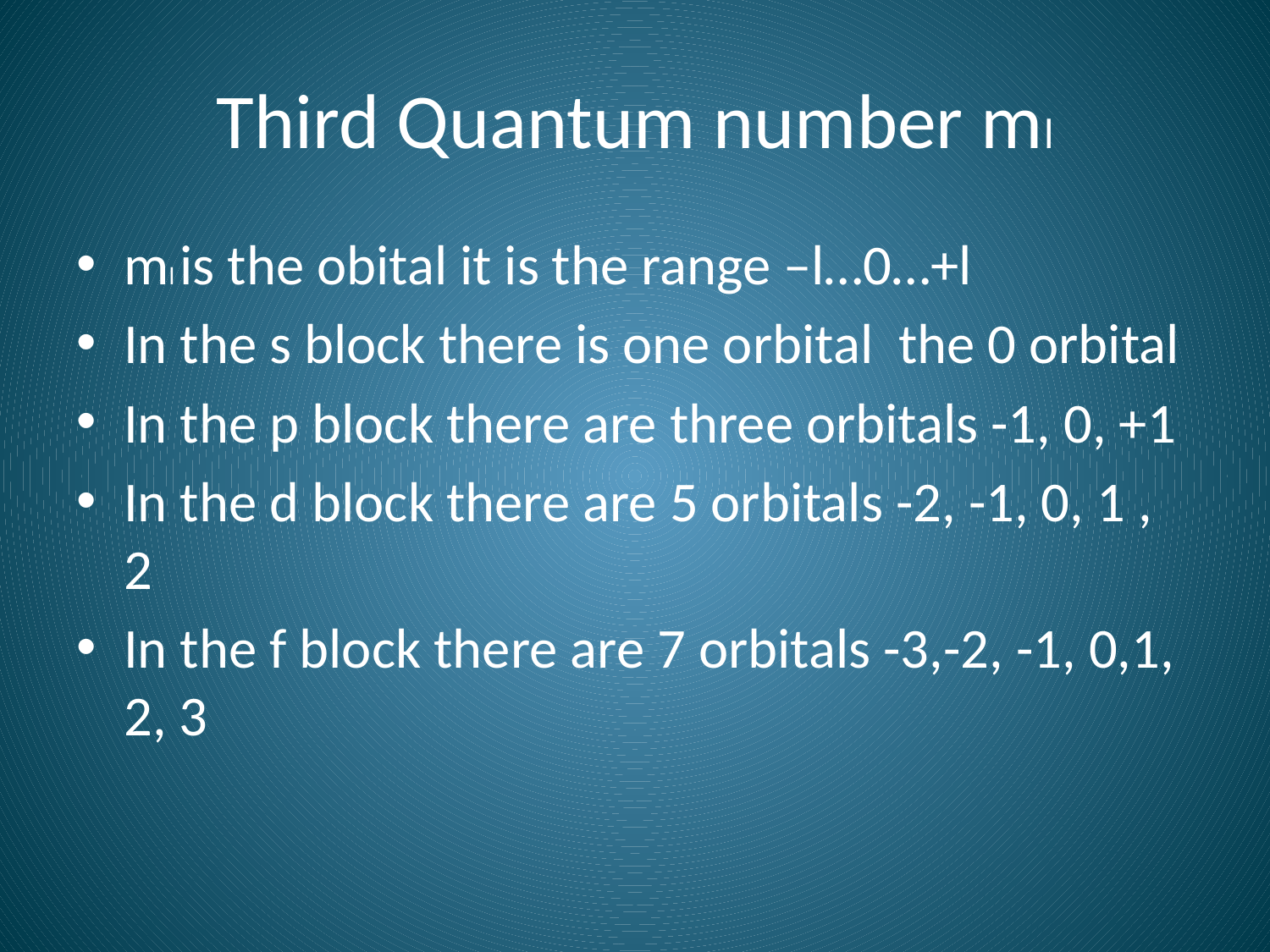

# Third Quantum number ml
ml is the obital it is the range –l…0…+l
In the s block there is one orbital  the 0 orbital
In the p block there are three orbitals -1, 0, +1
In the d block there are 5 orbitals -2, -1, 0, 1 , 2
In the f block there are 7 orbitals -3,-2, -1, 0,1, 2, 3